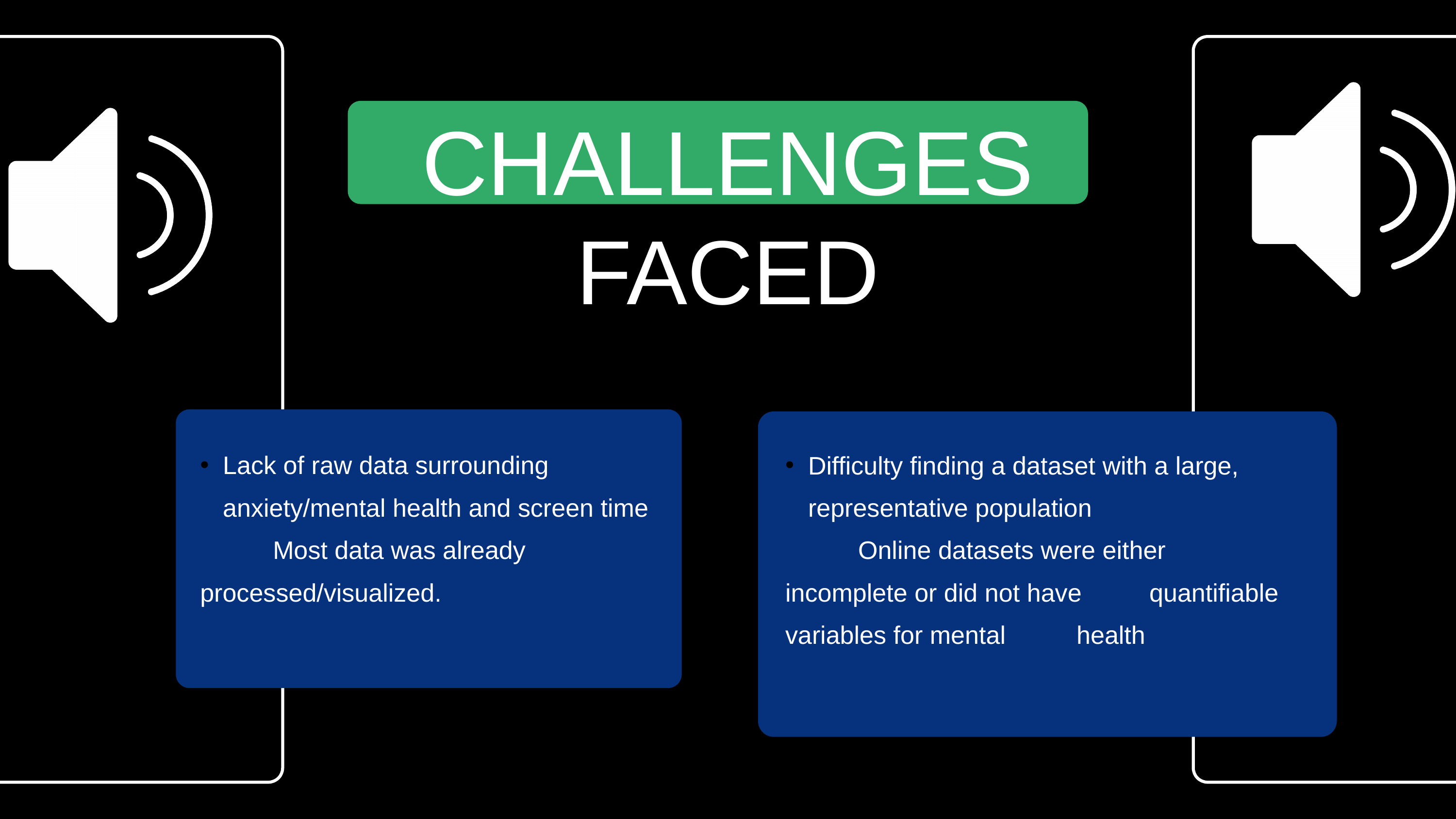

CHALLENGES FACED

Lack of raw data surrounding anxiety/mental health and screen time
	Most data was already 	processed/visualized.
Difficulty finding a dataset with a large, representative population
	Online datasets were either 	incomplete or did not have 	quantifiable variables for mental 	health